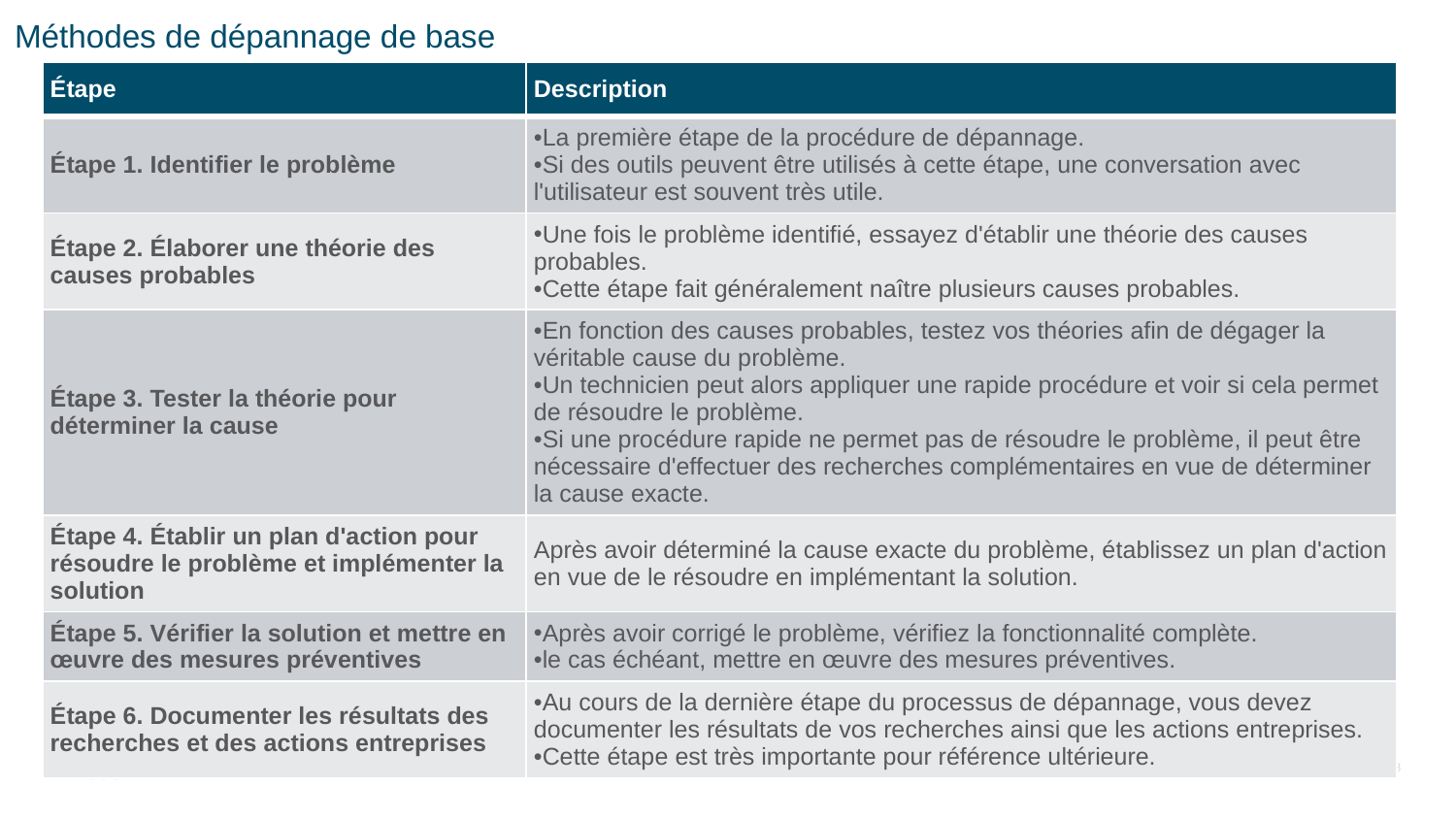

# Méthodes de dépannage de base
| Étape | Description |
| --- | --- |
| Étape 1. Identifier le problème | La première étape de la procédure de dépannage. Si des outils peuvent être utilisés à cette étape, une conversation avec l'utilisateur est souvent très utile. |
| Étape 2. Élaborer une théorie des causes probables | Une fois le problème identifié, essayez d'établir une théorie des causes probables. Cette étape fait généralement naître plusieurs causes probables. |
| Étape 3. Tester la théorie pour déterminer la cause | En fonction des causes probables, testez vos théories afin de dégager la véritable cause du problème. Un technicien peut alors appliquer une rapide procédure et voir si cela permet de résoudre le problème. Si une procédure rapide ne permet pas de résoudre le problème, il peut être nécessaire d'effectuer des recherches complémentaires en vue de déterminer la cause exacte. |
| Étape 4. Établir un plan d'action pour résoudre le problème et implémenter la solution | Après avoir déterminé la cause exacte du problème, établissez un plan d'action en vue de le résoudre en implémentant la solution. |
| Étape 5. Vérifier la solution et mettre en œuvre des mesures préventives | Après avoir corrigé le problème, vérifiez la fonctionnalité complète. le cas échéant, mettre en œuvre des mesures préventives. |
| Étape 6. Documenter les résultats des recherches et des actions entreprises | Au cours de la dernière étape du processus de dépannage, vous devez documenter les résultats de vos recherches ainsi que les actions entreprises. Cette étape est très importante pour référence ultérieure. |